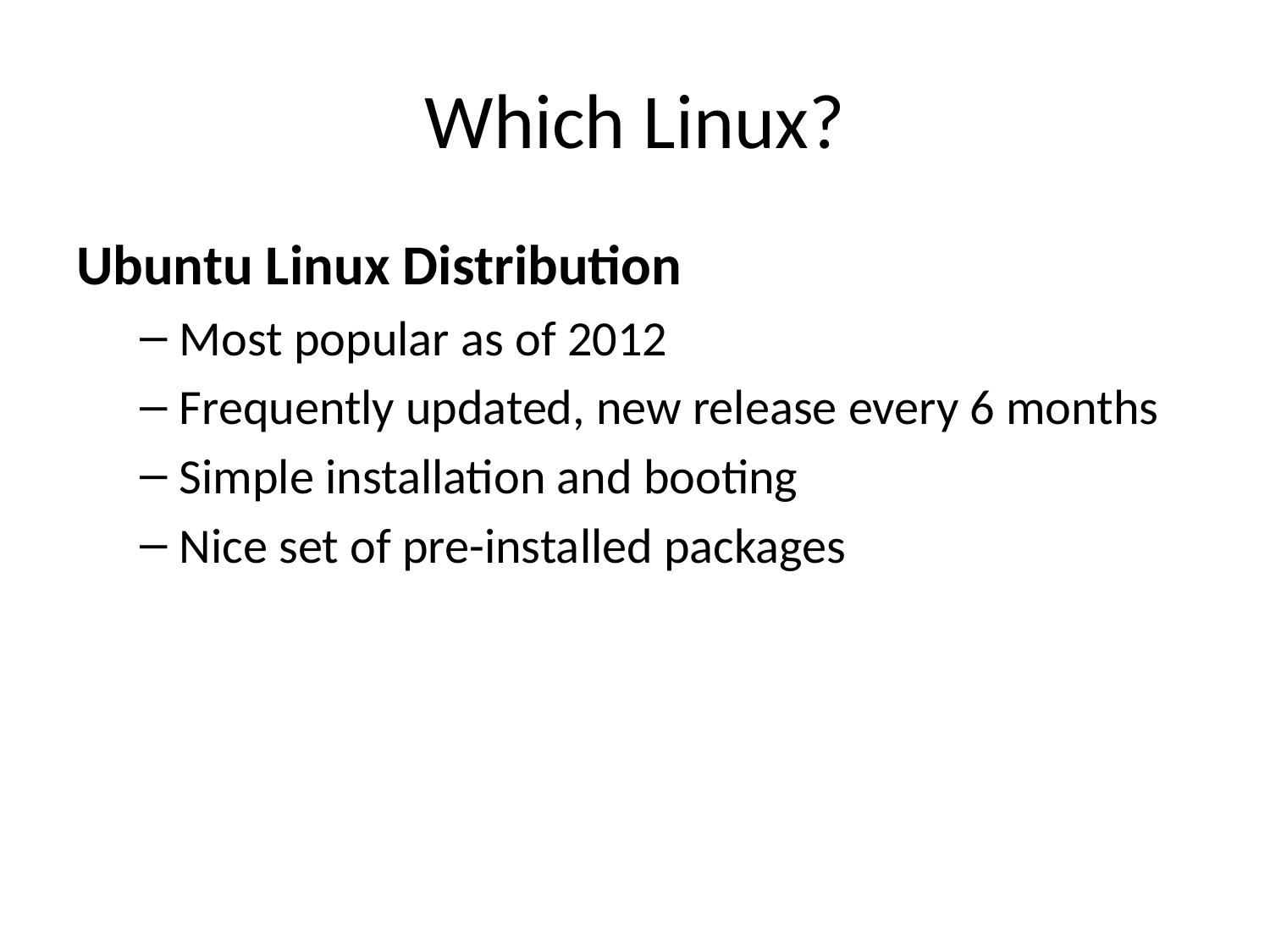

# Which Linux?
Ubuntu Linux Distribution
Most popular as of 2012
Frequently updated, new release every 6 months
Simple installation and booting
Nice set of pre-installed packages